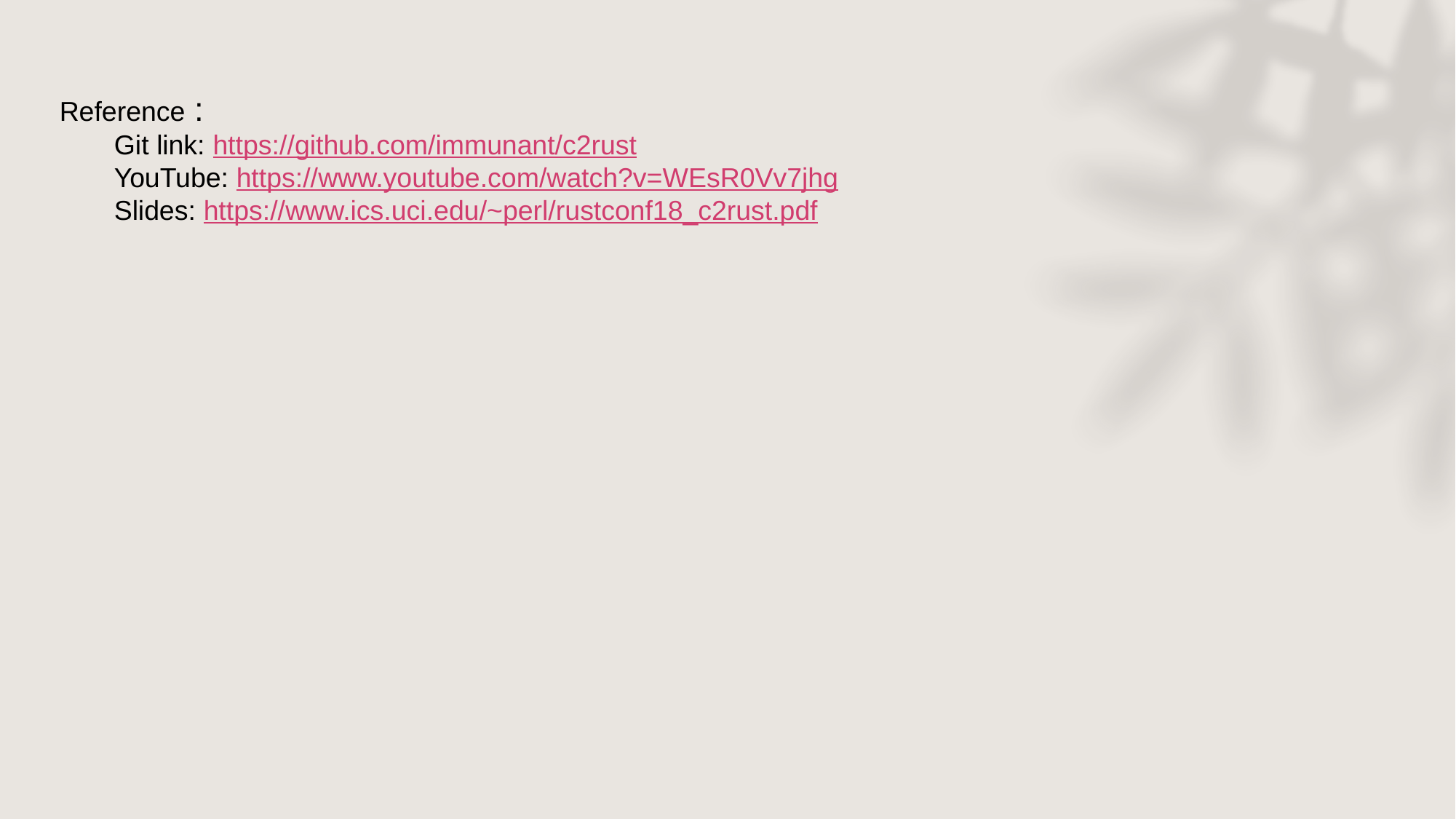

Reference :
Git link: https://github.com/immunant/c2rust
YouTube: https://www.youtube.com/watch?v=WEsR0Vv7jhg
Slides: https://www.ics.uci.edu/~perl/rustconf18_c2rust.pdf